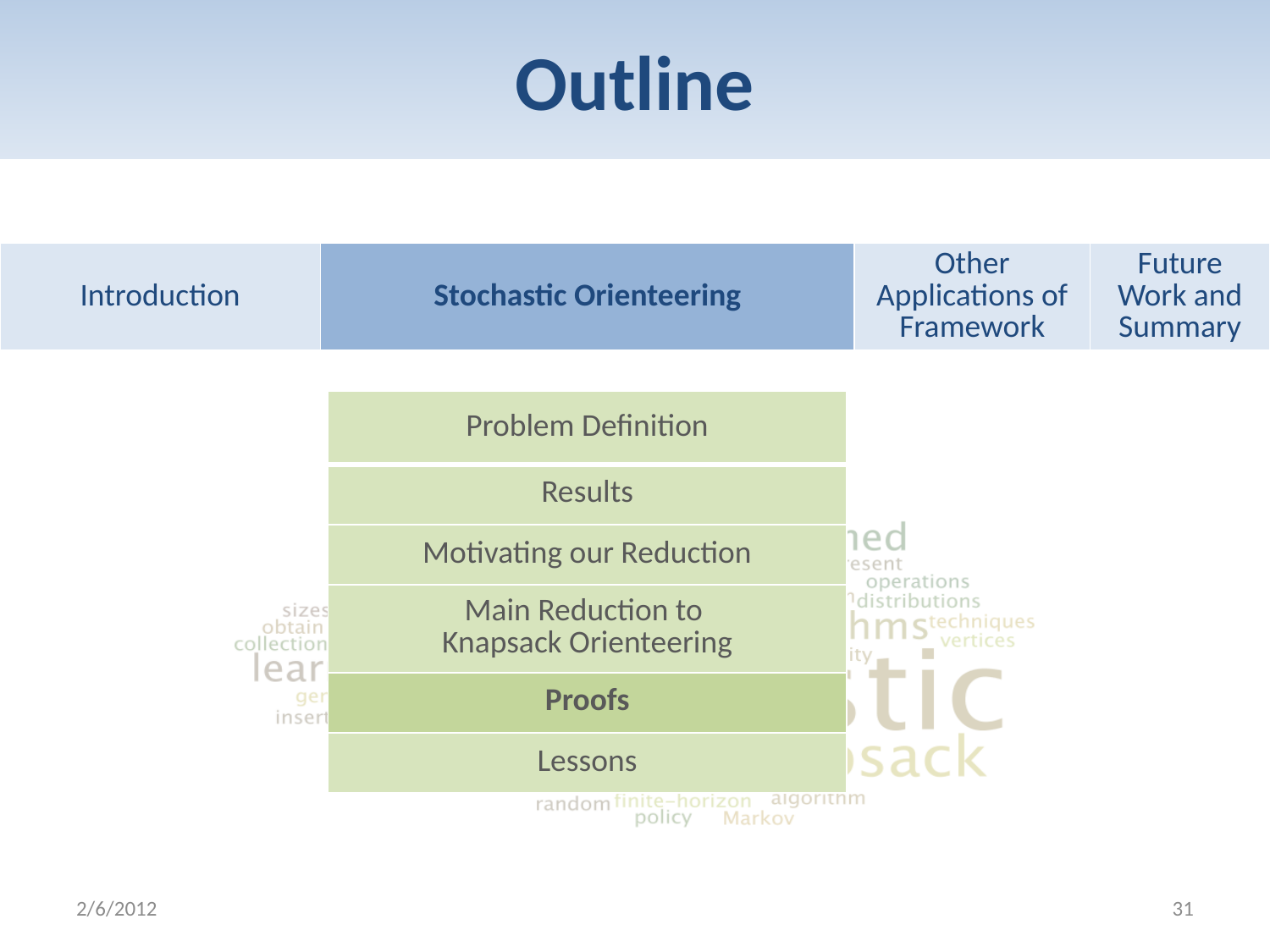

# Outline
| Introduction | Stochastic Orienteering | Other Applications of Framework | Future Work and Summary |
| --- | --- | --- | --- |
| Problem Definition |
| --- |
| Results |
| Motivating our Reduction |
| Main Reduction to Knapsack Orienteering |
| Proofs |
| Lessons |

2/6/2012
31